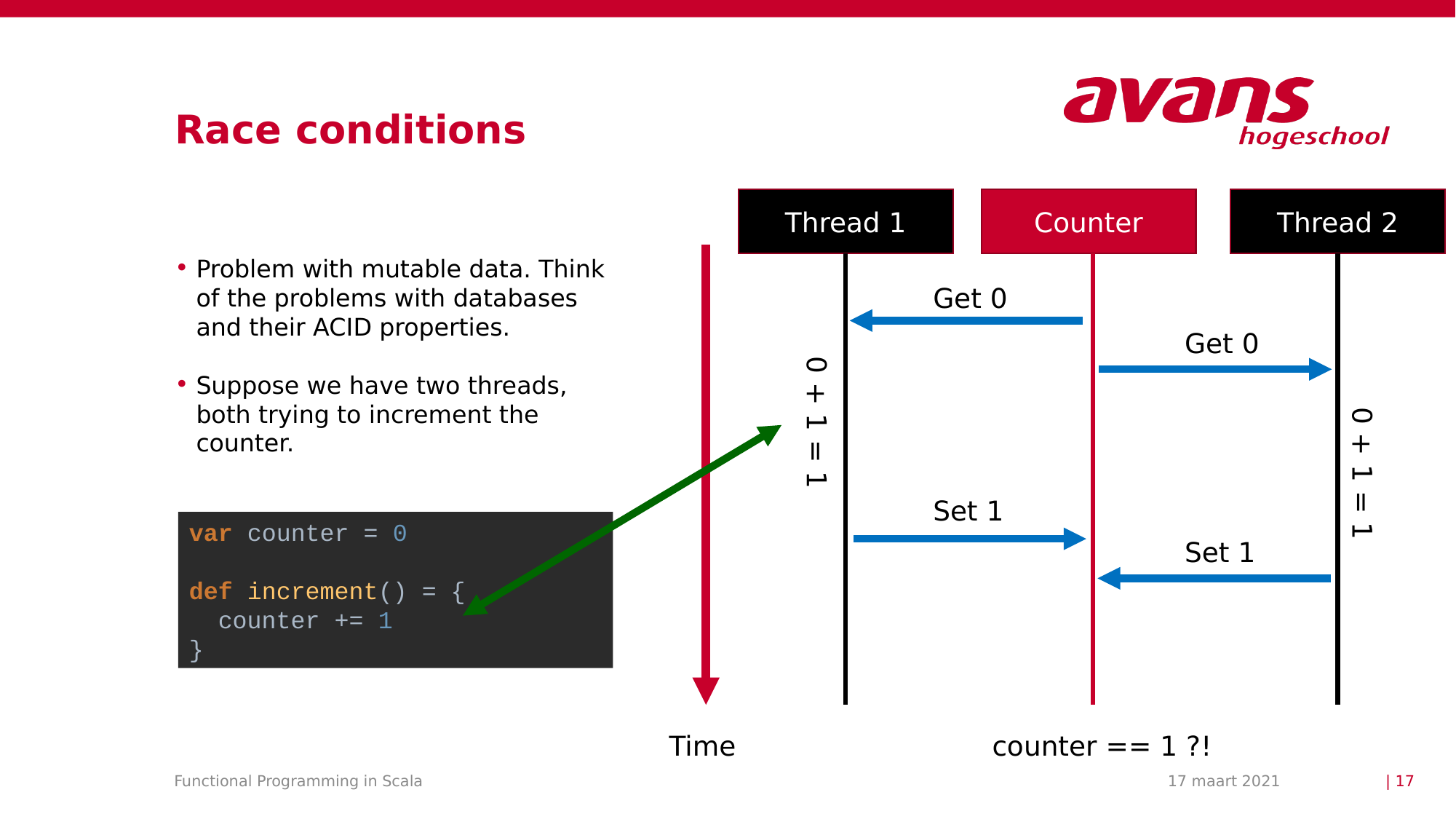

# Race conditions
Thread 2
Thread 1
Counter
Problem with mutable data. Think of the problems with databases and their ACID properties.

Suppose we have two threads, both trying to increment the counter.

Get 0
Get 0
0 + 1 = 1
0 + 1 = 1
Set 1
var counter = 0
def increment() = {
  counter += 1
}
Set 1
Time
counter == 1 ?!
17 maart 2021
| 17